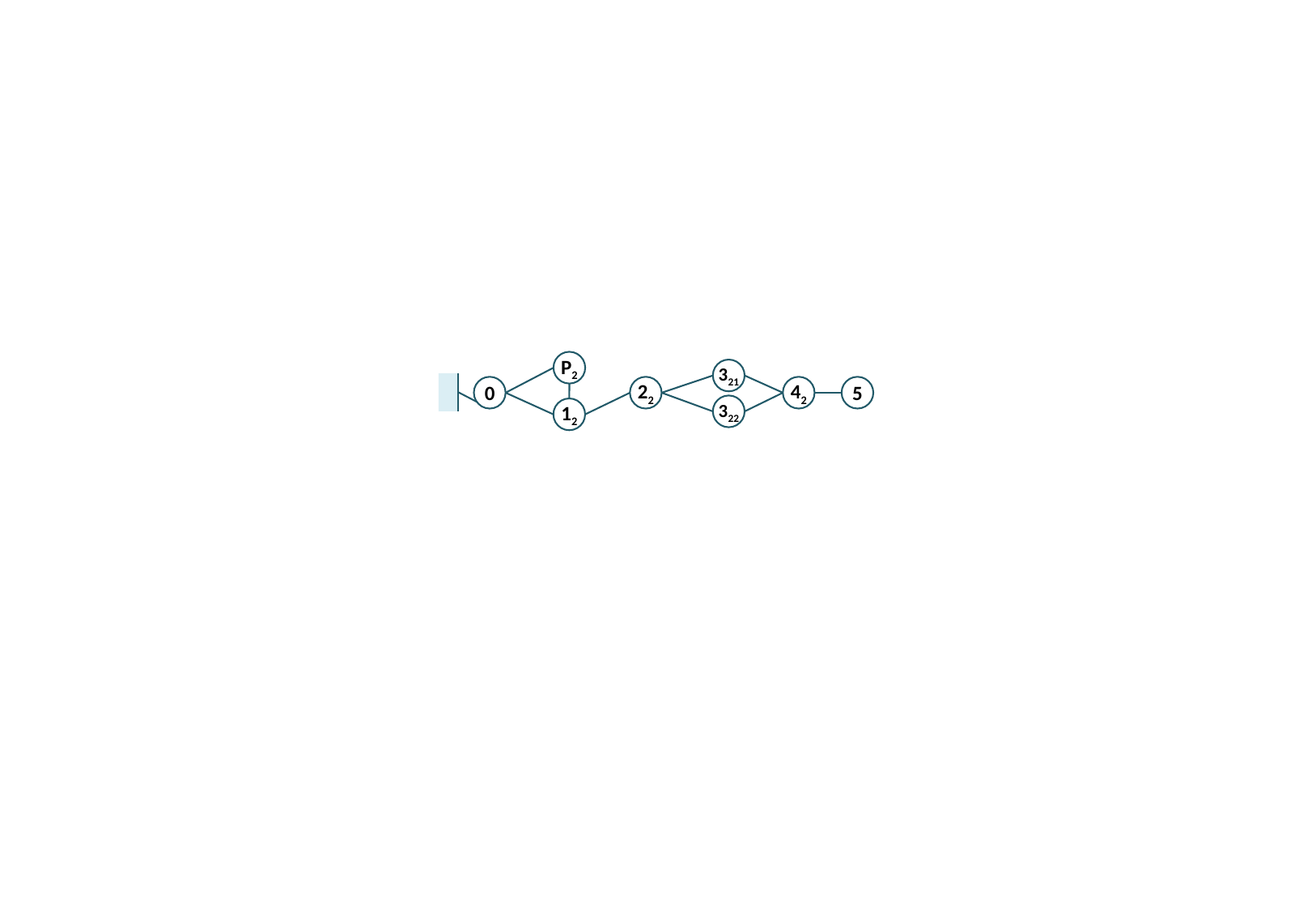

P2
321

22
0
42
5
322
12